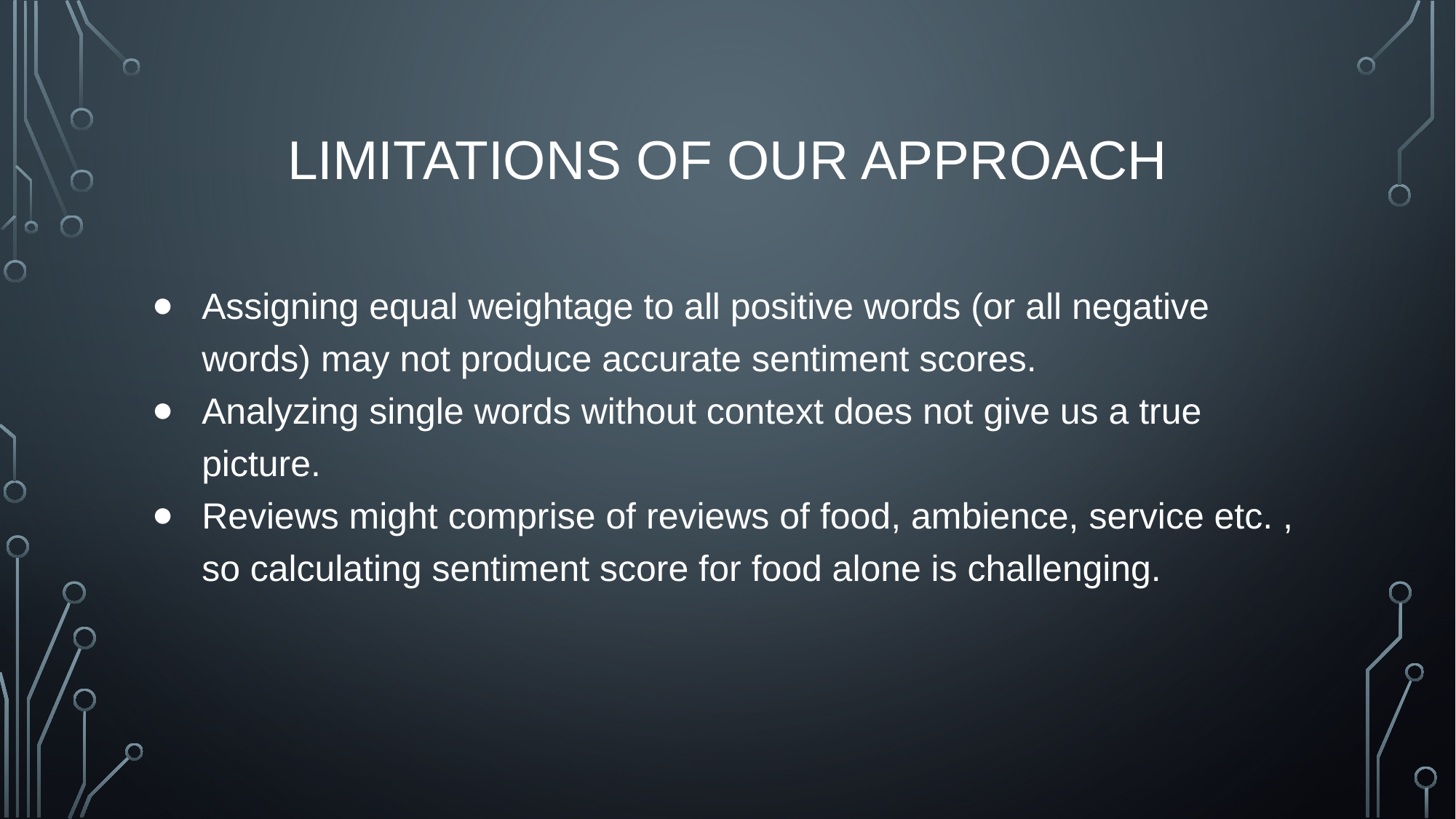

# LIMITATIONS OF OUR APPROACH
Assigning equal weightage to all positive words (or all negative words) may not produce accurate sentiment scores.
Analyzing single words without context does not give us a true picture.
Reviews might comprise of reviews of food, ambience, service etc. , so calculating sentiment score for food alone is challenging.